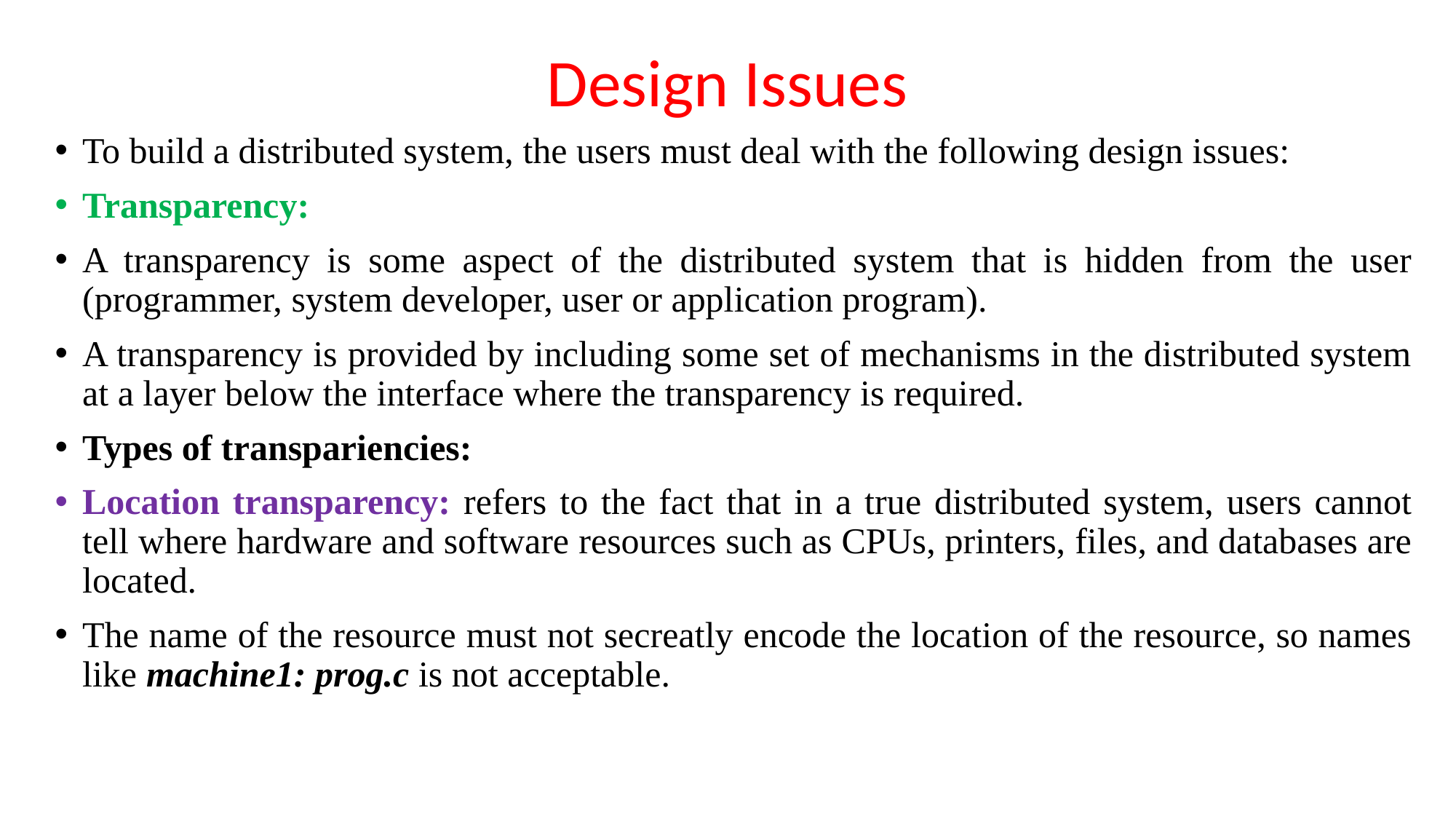

# Design Issues
To build a distributed system, the users must deal with the following design issues:
Transparency:
A transparency is some aspect of the distributed system that is hidden from the user (programmer, system developer, user or application program).
A transparency is provided by including some set of mechanisms in the distributed system at a layer below the interface where the transparency is required.
Types of transpariencies:
Location transparency: refers to the fact that in a true distributed system, users cannot tell where hardware and software resources such as CPUs, printers, files, and databases are located.
The name of the resource must not secreatly encode the location of the resource, so names like machine1: prog.c is not acceptable.